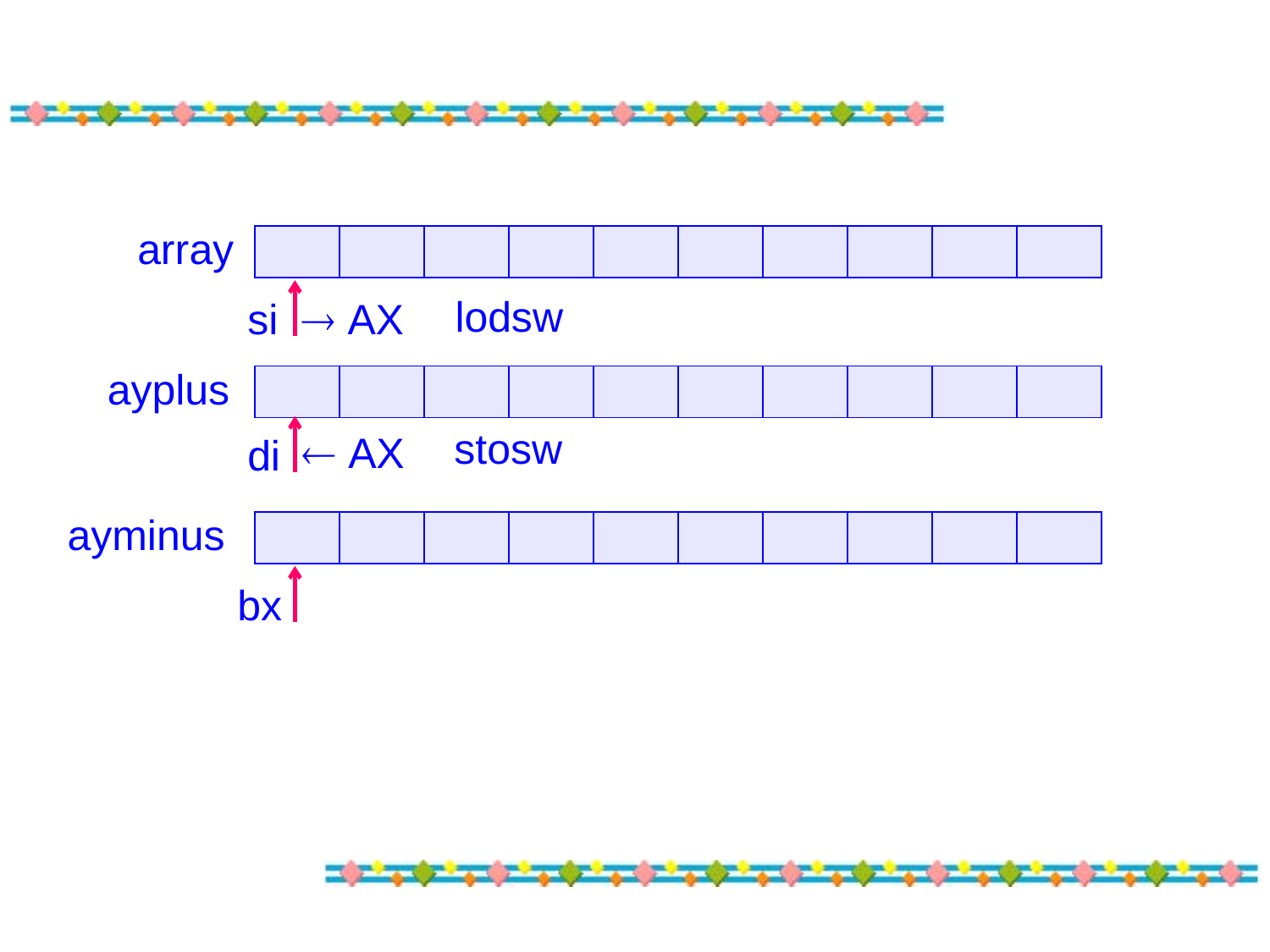

#
array
|  |  |  |  |  |  |  |  |  |  |
| --- | --- | --- | --- | --- | --- | --- | --- | --- | --- |
lodsw
→ AX
si
ayplus
|  |  |  |  |  |  |  |  |  |  |
| --- | --- | --- | --- | --- | --- | --- | --- | --- | --- |
stosw
← AX
di
ayminus
|  |  |  |  |  |  |  |  |  |  |
| --- | --- | --- | --- | --- | --- | --- | --- | --- | --- |
bx